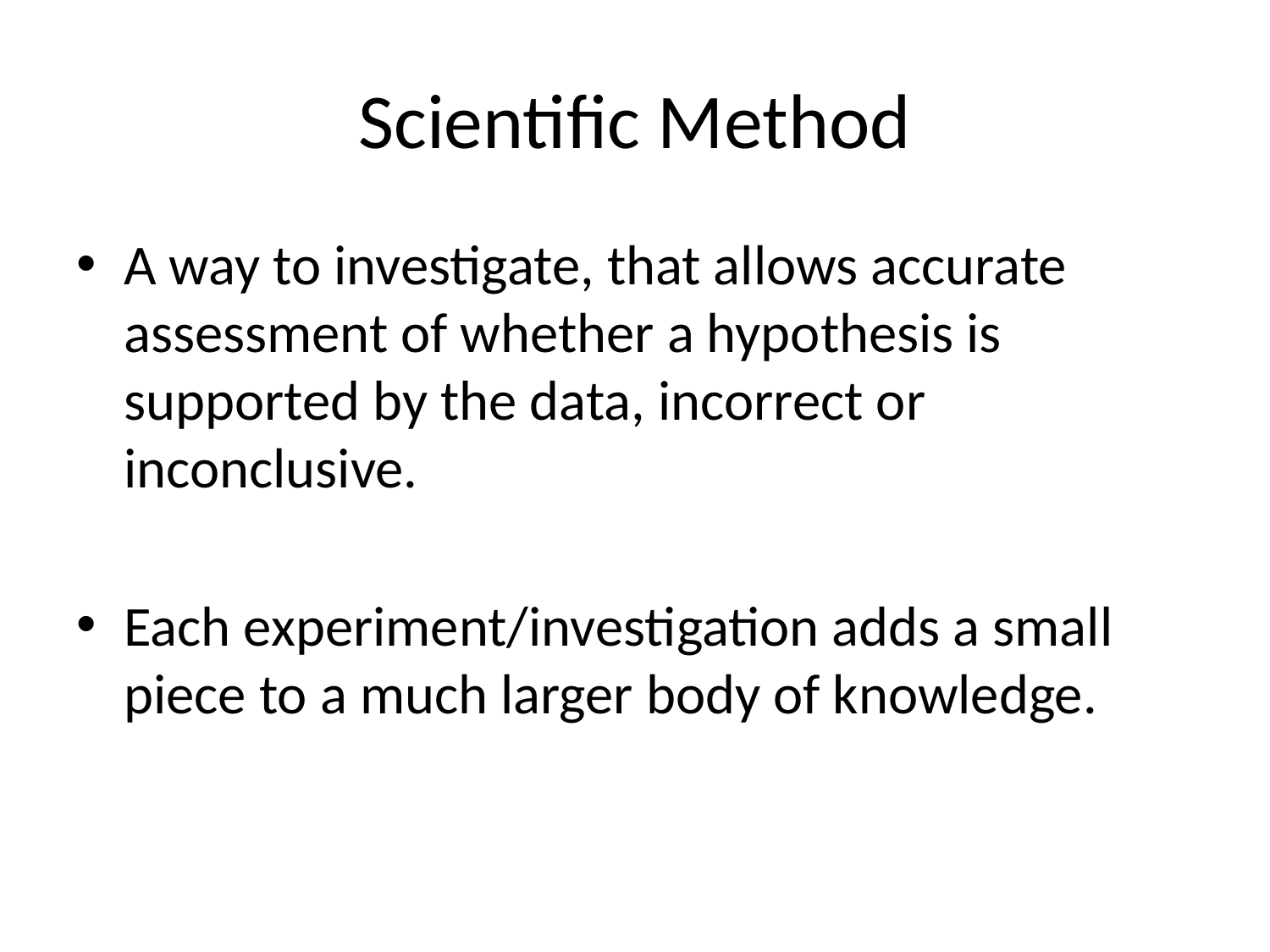

# Scientific Method
A way to investigate, that allows accurate assessment of whether a hypothesis is supported by the data, incorrect or inconclusive.

Each experiment/investigation adds a small piece to a much larger body of knowledge.